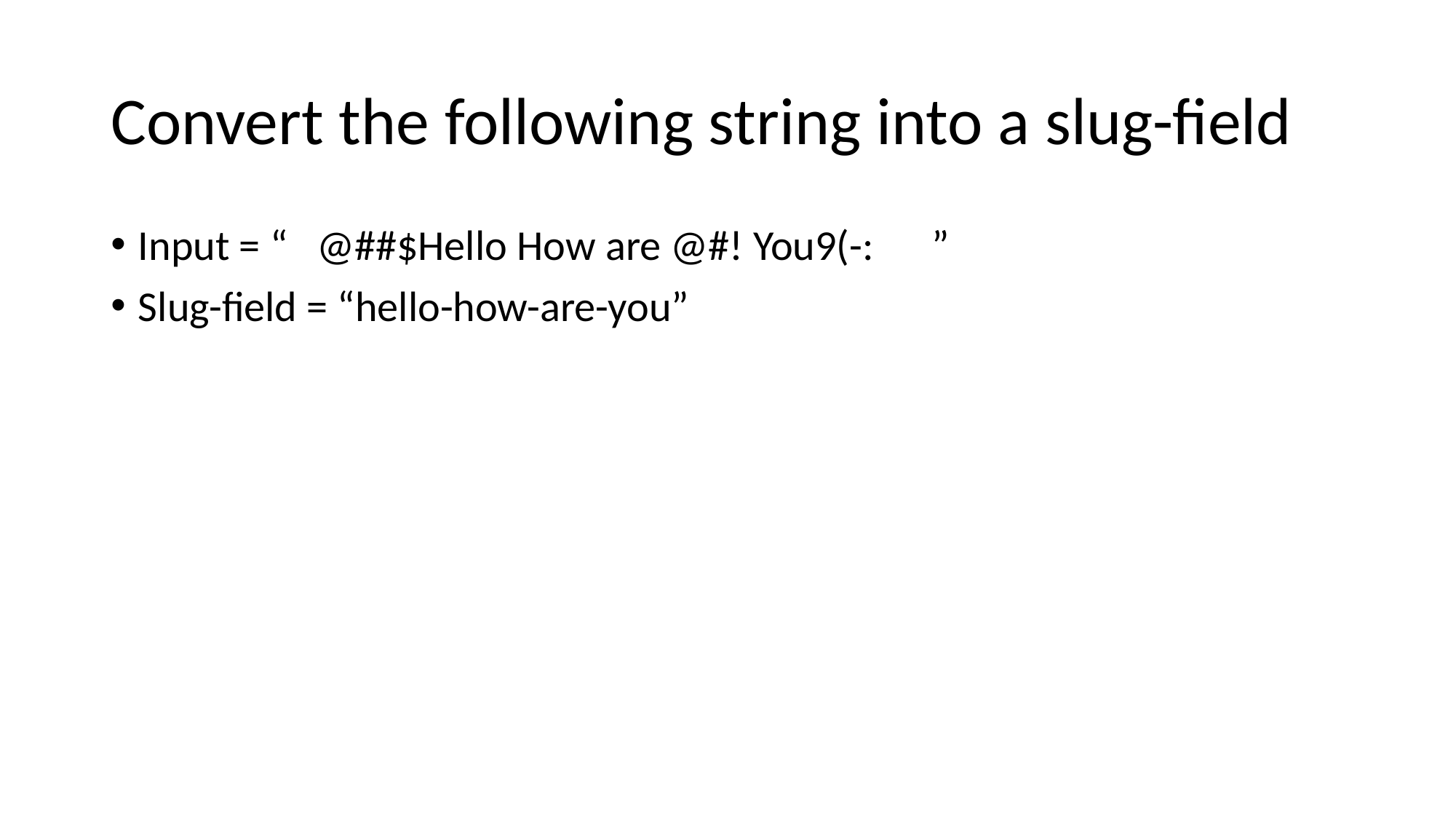

# Convert the following string into a slug-field
Input = “   @##$Hello How are @#! You9(-:      ”
Slug-field = “hello-how-are-you”